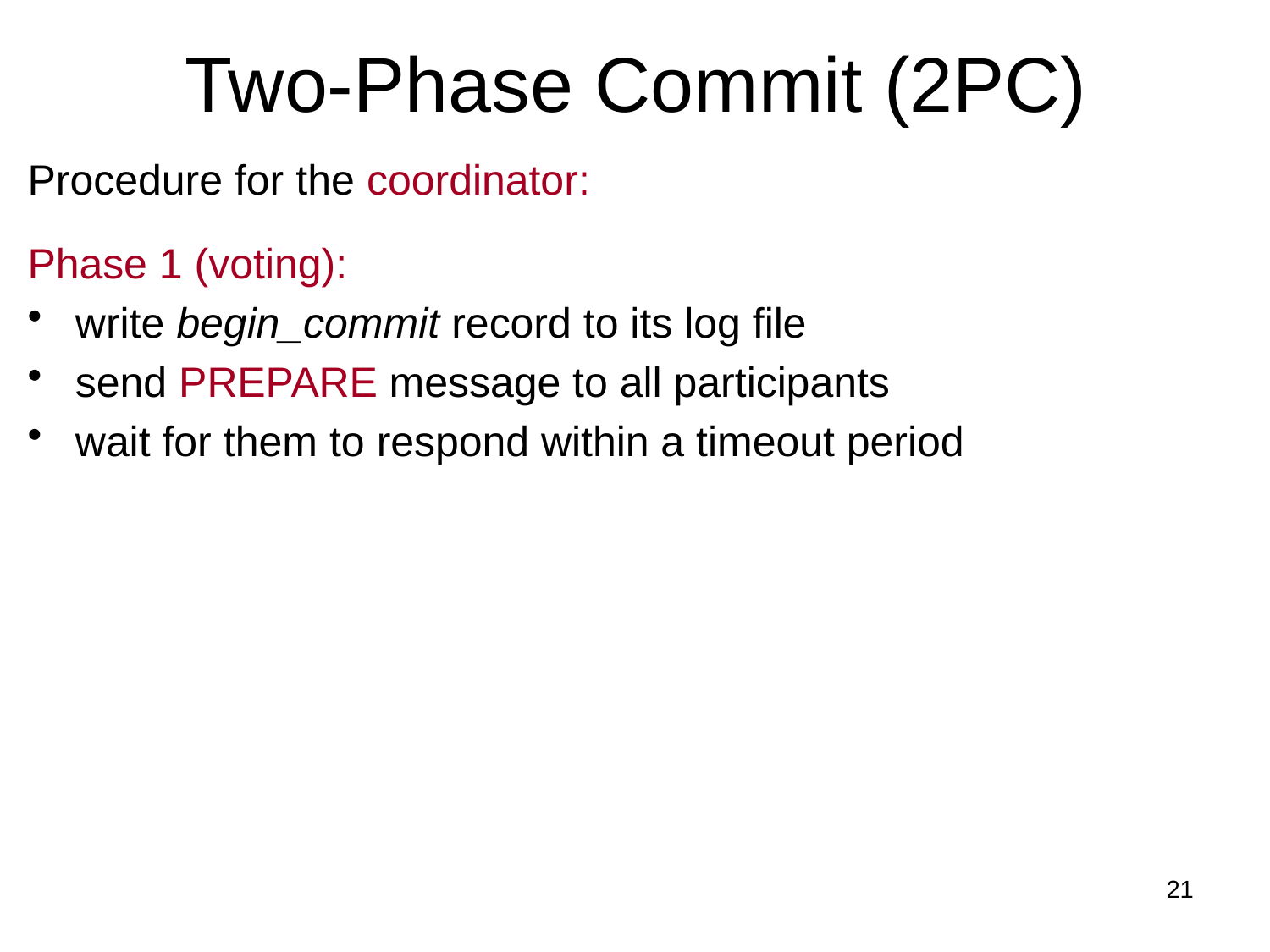

Two-Phase Commit (2PC)
Procedure for the coordinator:

Phase 1 (voting):
write begin_commit record to its log file
send PREPARE message to all participants
wait for them to respond within a timeout period

21